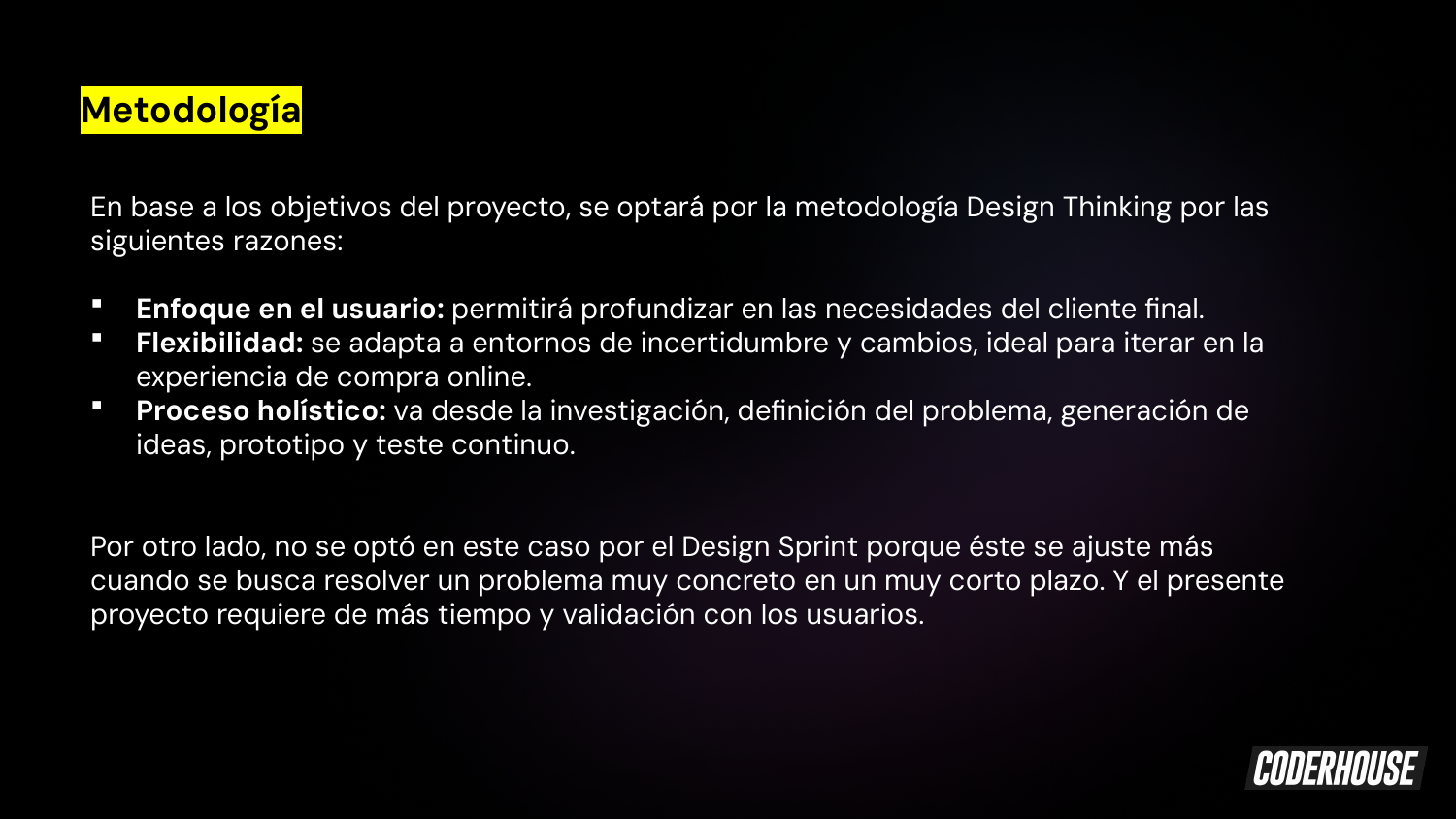

Metodología
En base a los objetivos del proyecto, se optará por la metodología Design Thinking por las siguientes razones:

Enfoque en el usuario: permitirá profundizar en las necesidades del cliente final.
Flexibilidad: se adapta a entornos de incertidumbre y cambios, ideal para iterar en la experiencia de compra online.
Proceso holístico: va desde la investigación, definición del problema, generación de ideas, prototipo y teste continuo.

Por otro lado, no se optó en este caso por el Design Sprint porque éste se ajuste más cuando se busca resolver un problema muy concreto en un muy corto plazo. Y el presente proyecto requiere de más tiempo y validación con los usuarios.